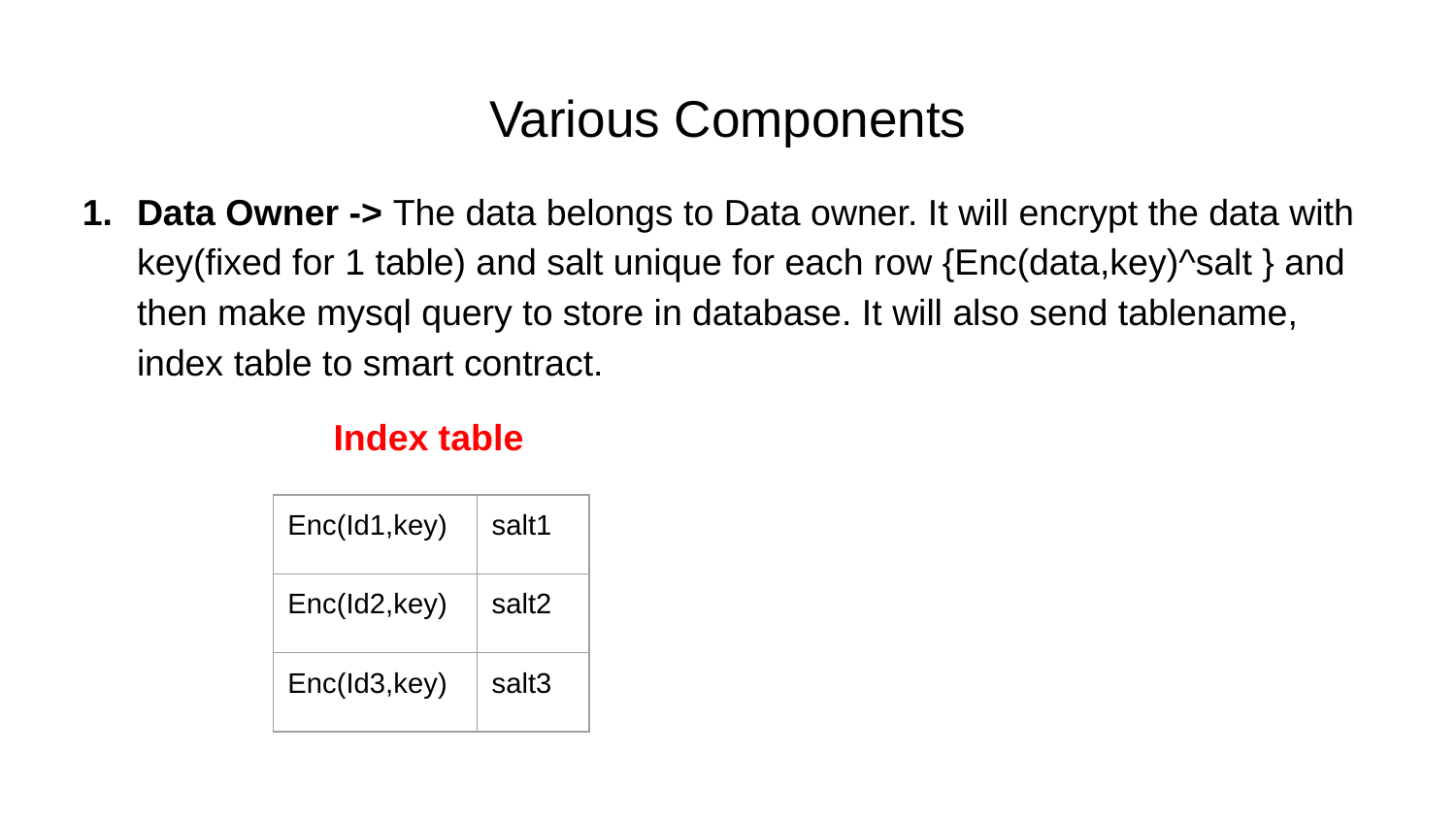

# Various Components
Data Owner -> The data belongs to Data owner. It will encrypt the data with key(fixed for 1 table) and salt unique for each row {Enc(data,key)^salt } and then make mysql query to store in database. It will also send tablename, index table to smart contract.
 	     Index table
| Enc(Id1,key) | salt1 |
| --- | --- |
| Enc(Id2,key) | salt2 |
| Enc(Id3,key) | salt3 |